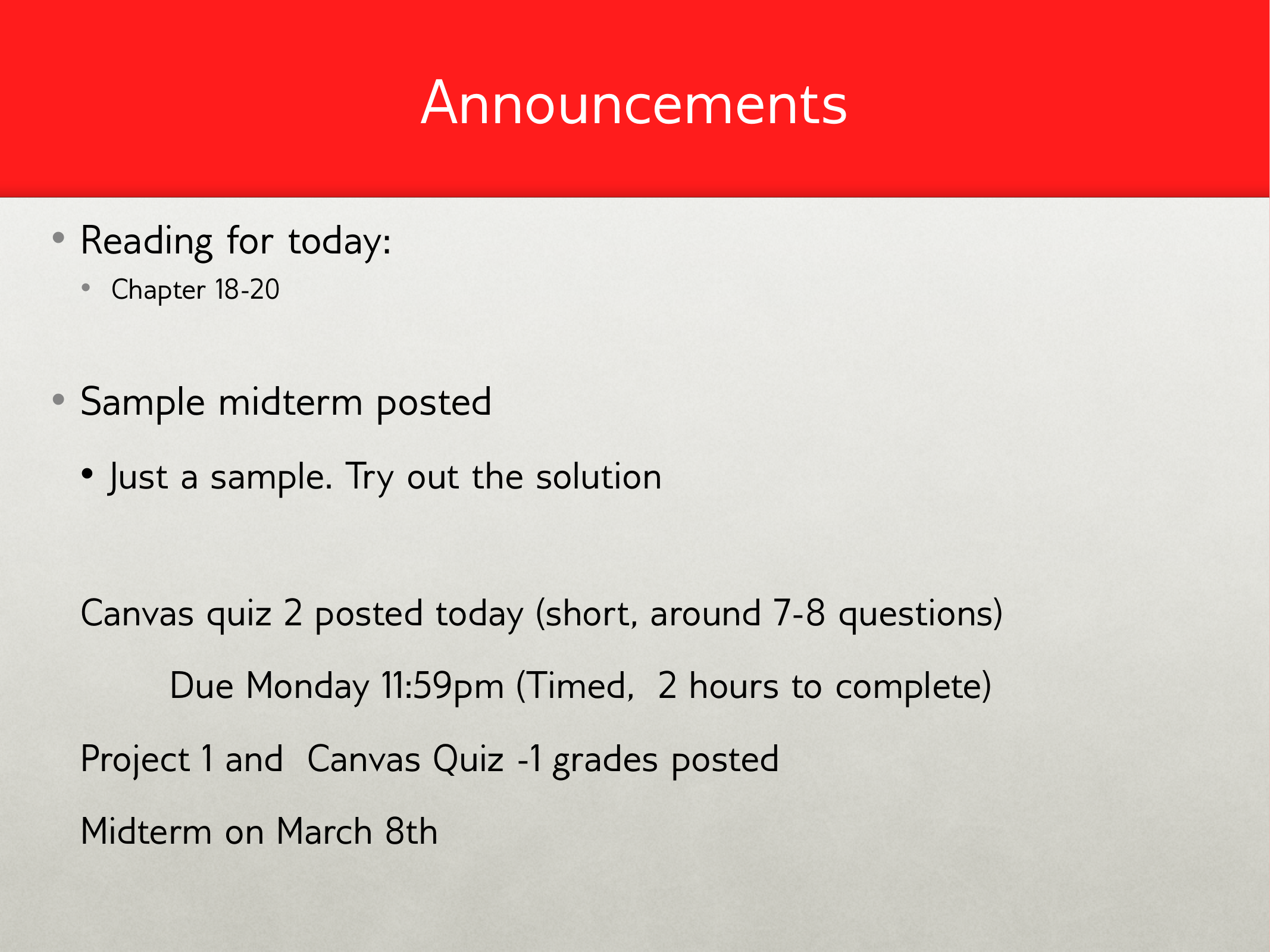

# Announcements
Reading for today:
Chapter 18-20

Sample midterm posted
Just a sample. Try out the solution

Canvas quiz 2 posted today (short, around 7-8 questions)
	Due Monday 11:59pm (Timed,  2 hours to complete)
Project 1 and  Canvas Quiz -1 grades posted
Midterm on March 8th